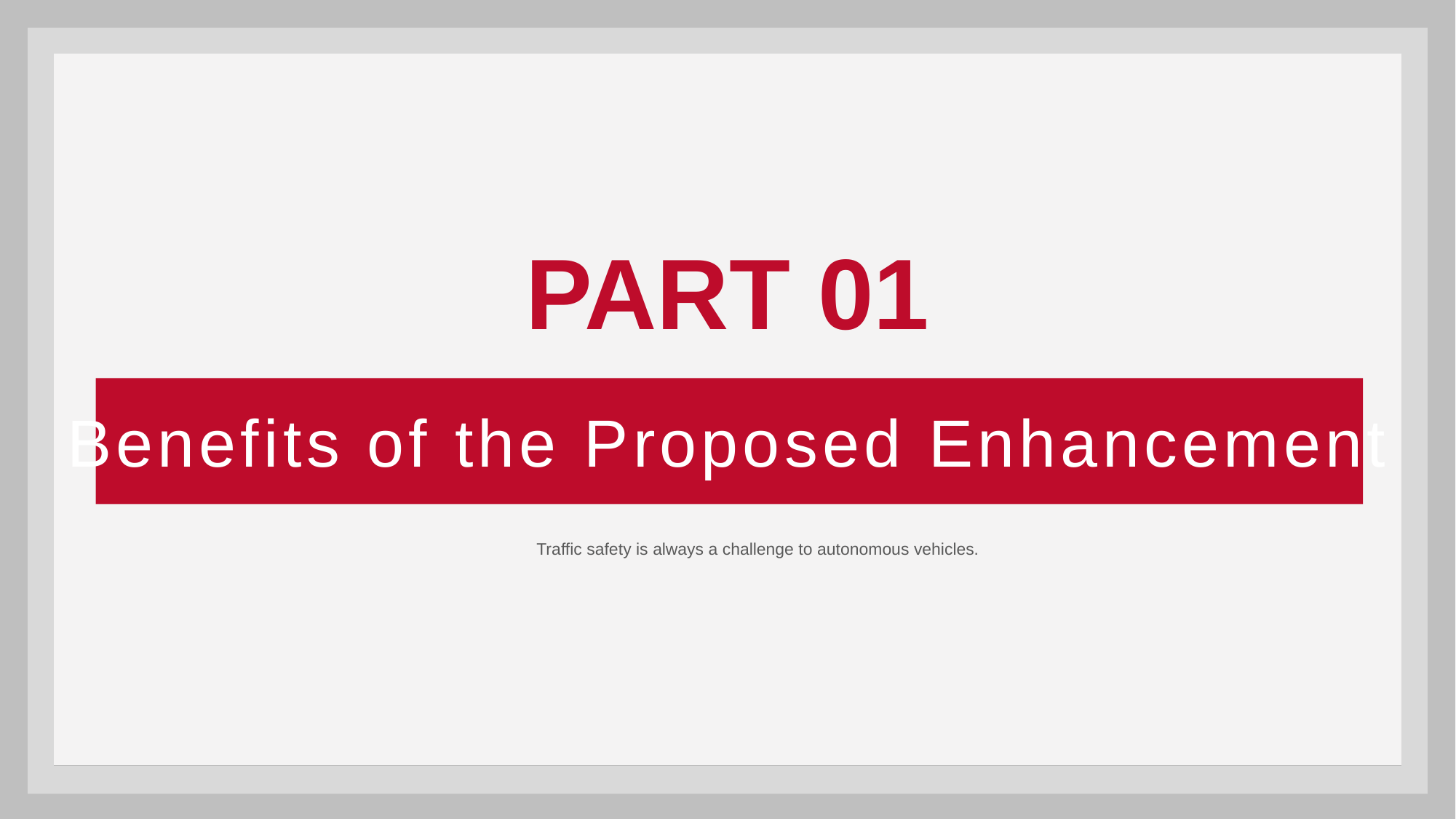

PART 01

Benefits of the Proposed Enhancement
Traffic safety is always a challenge to autonomous vehicles.